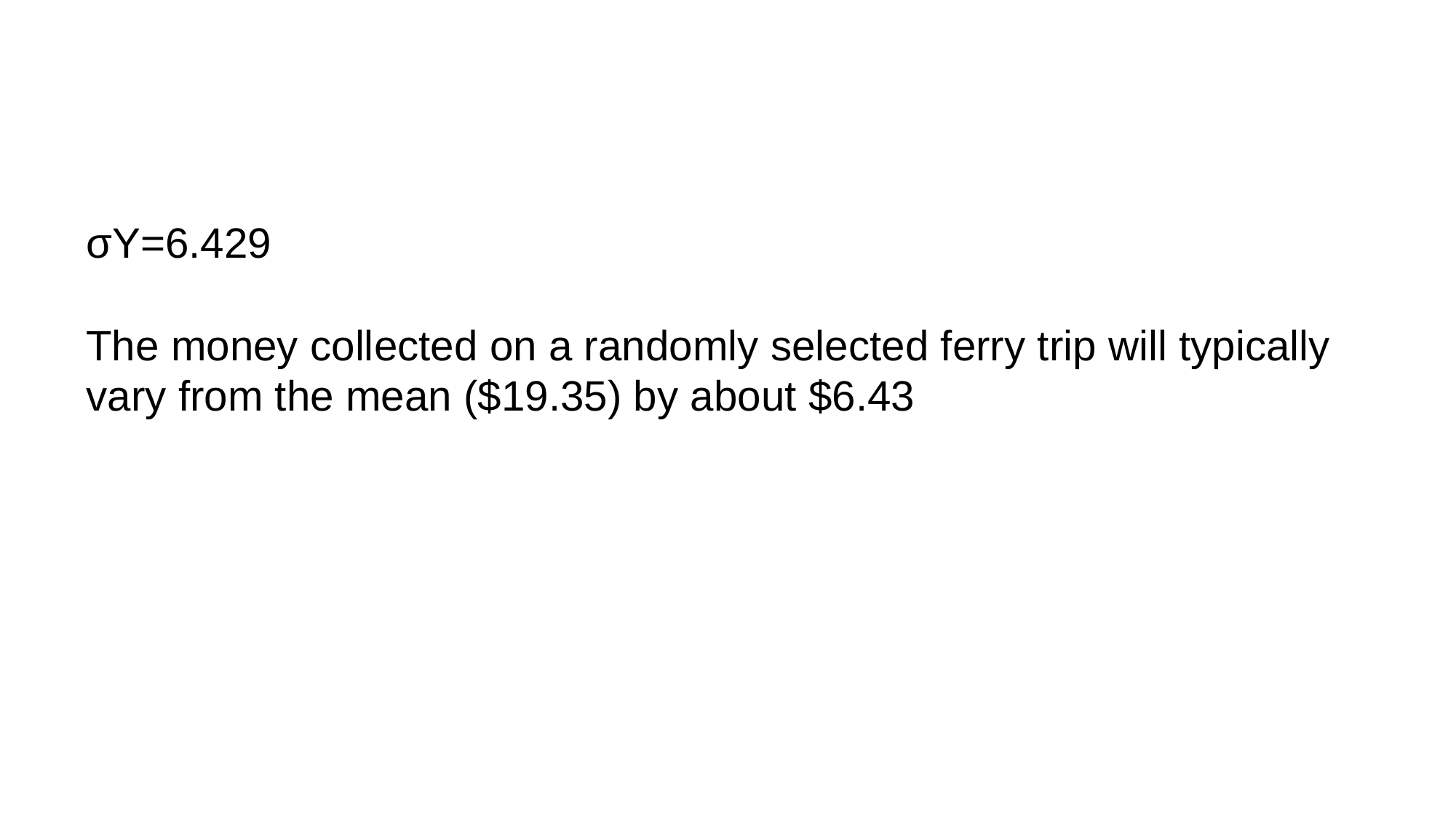

σY=6.429

The money collected on a randomly selected ferry trip will typically vary from the mean ($19.35) by about $6.43